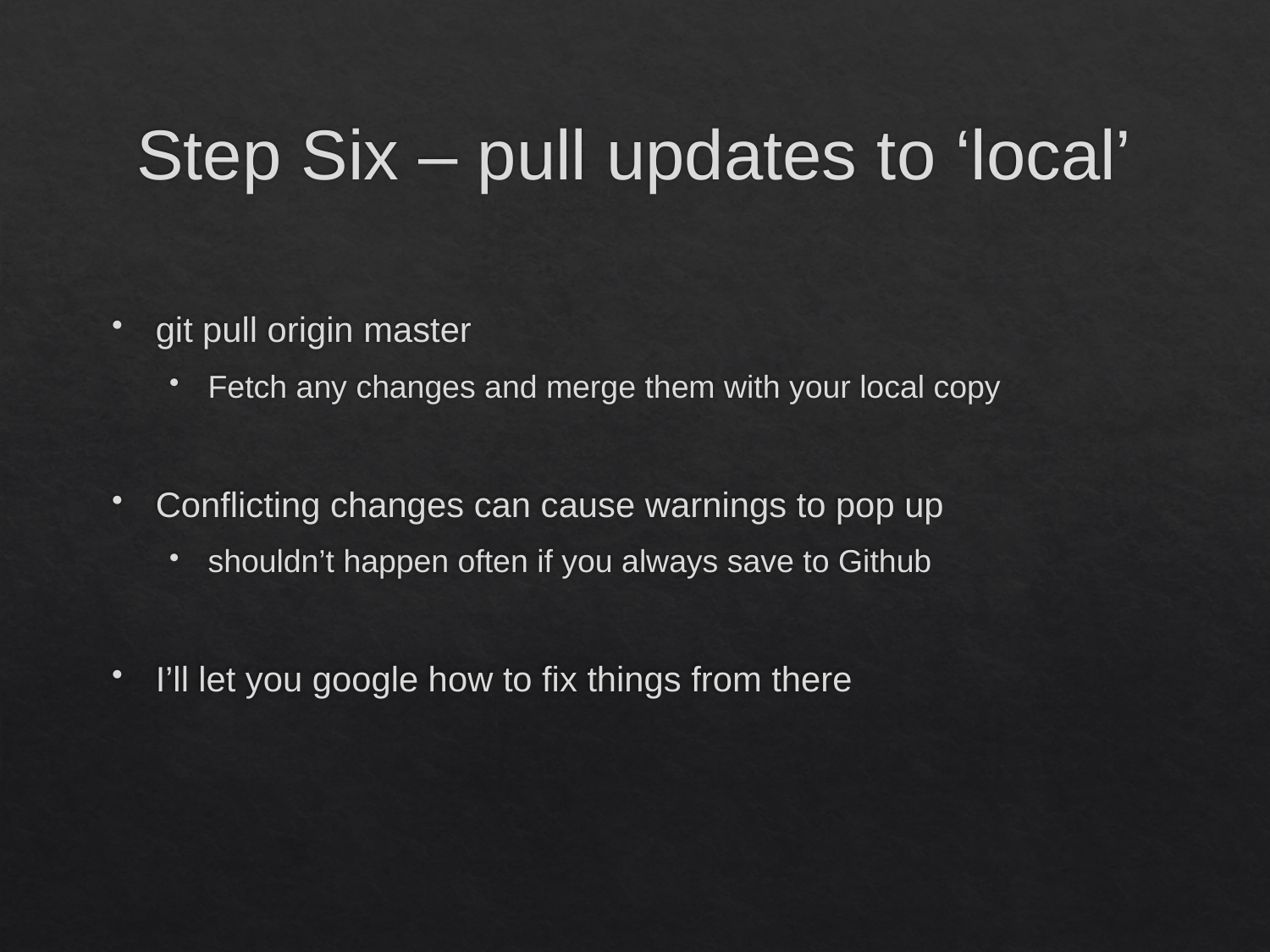

# Step Six – pull updates to ‘local’

git pull origin master
Fetch any changes and merge them with your local copy

Conflicting changes can cause warnings to pop up
shouldn’t happen often if you always save to Github

I’ll let you google how to fix things from there